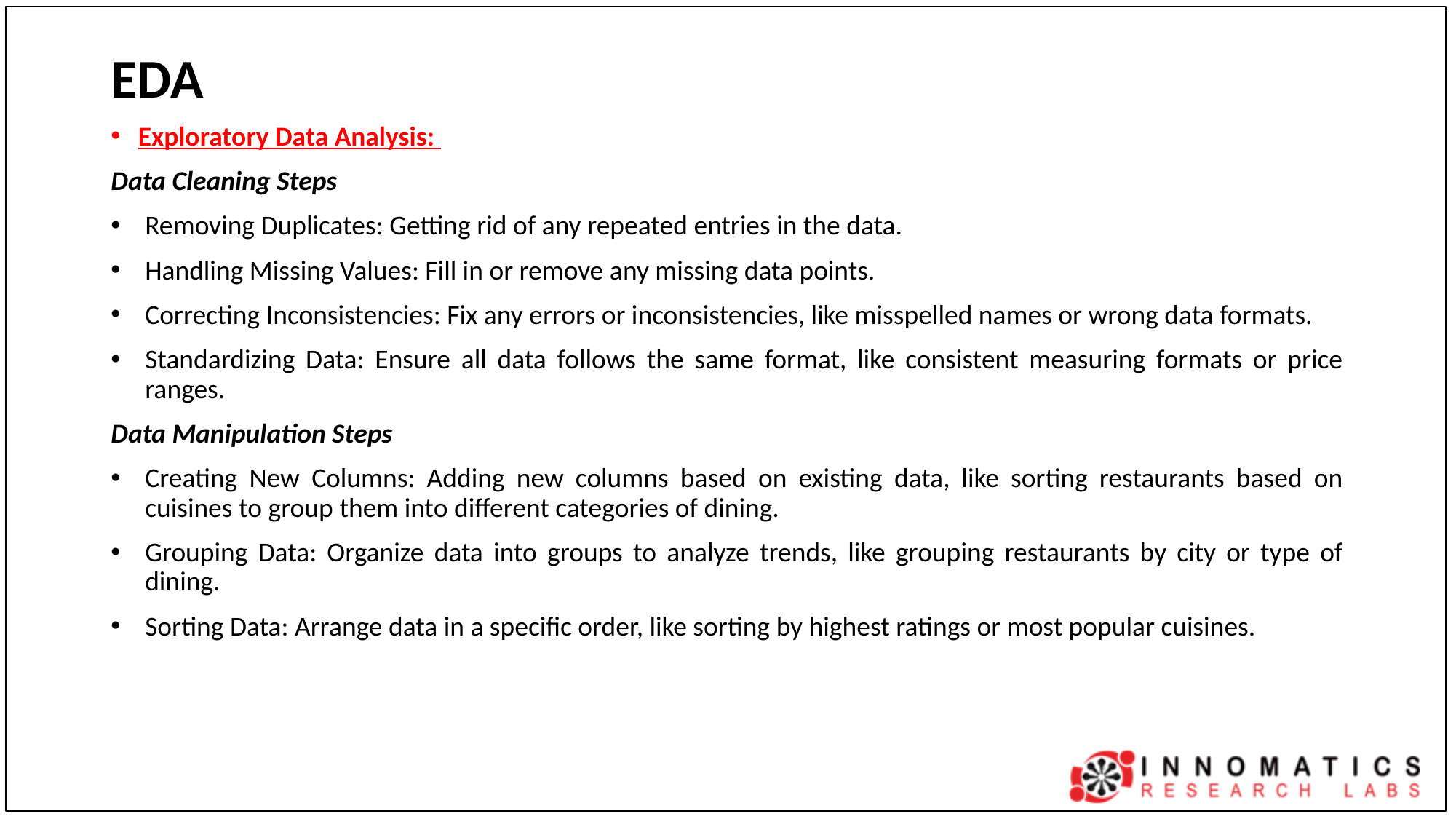

# EDA
Exploratory Data Analysis:
Data Cleaning Steps
Removing Duplicates: Getting rid of any repeated entries in the data.
Handling Missing Values: Fill in or remove any missing data points.
Correcting Inconsistencies: Fix any errors or inconsistencies, like misspelled names or wrong data formats.
Standardizing Data: Ensure all data follows the same format, like consistent measuring formats or price ranges.
Data Manipulation Steps
Creating New Columns: Adding new columns based on existing data, like sorting restaurants based on cuisines to group them into different categories of dining.
Grouping Data: Organize data into groups to analyze trends, like grouping restaurants by city or type of dining.
Sorting Data: Arrange data in a specific order, like sorting by highest ratings or most popular cuisines.